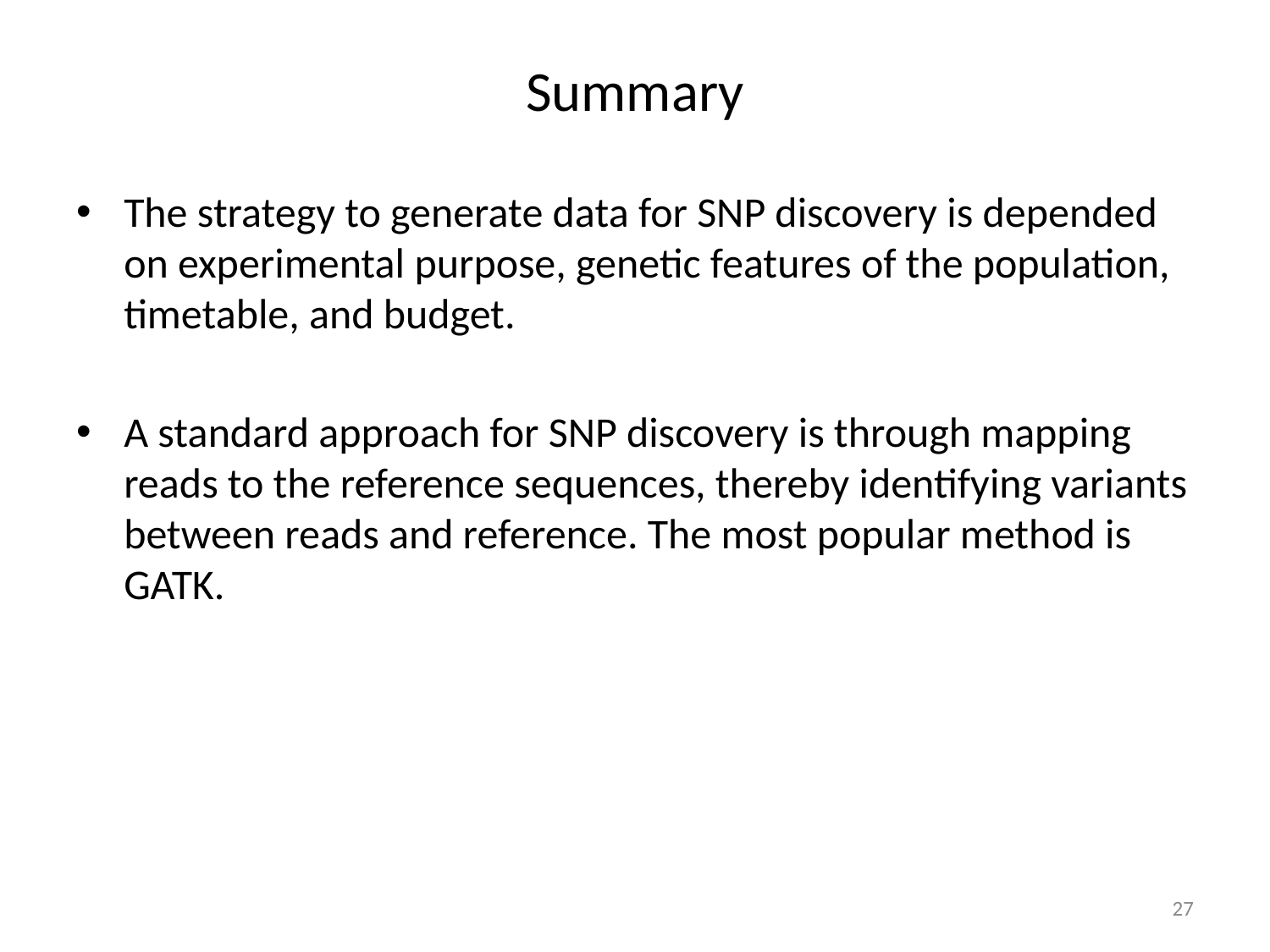

# Summary
The strategy to generate data for SNP discovery is depended on experimental purpose, genetic features of the population, timetable, and budget.

A standard approach for SNP discovery is through mapping reads to the reference sequences, thereby identifying variants between reads and reference. The most popular method is GATK.
27